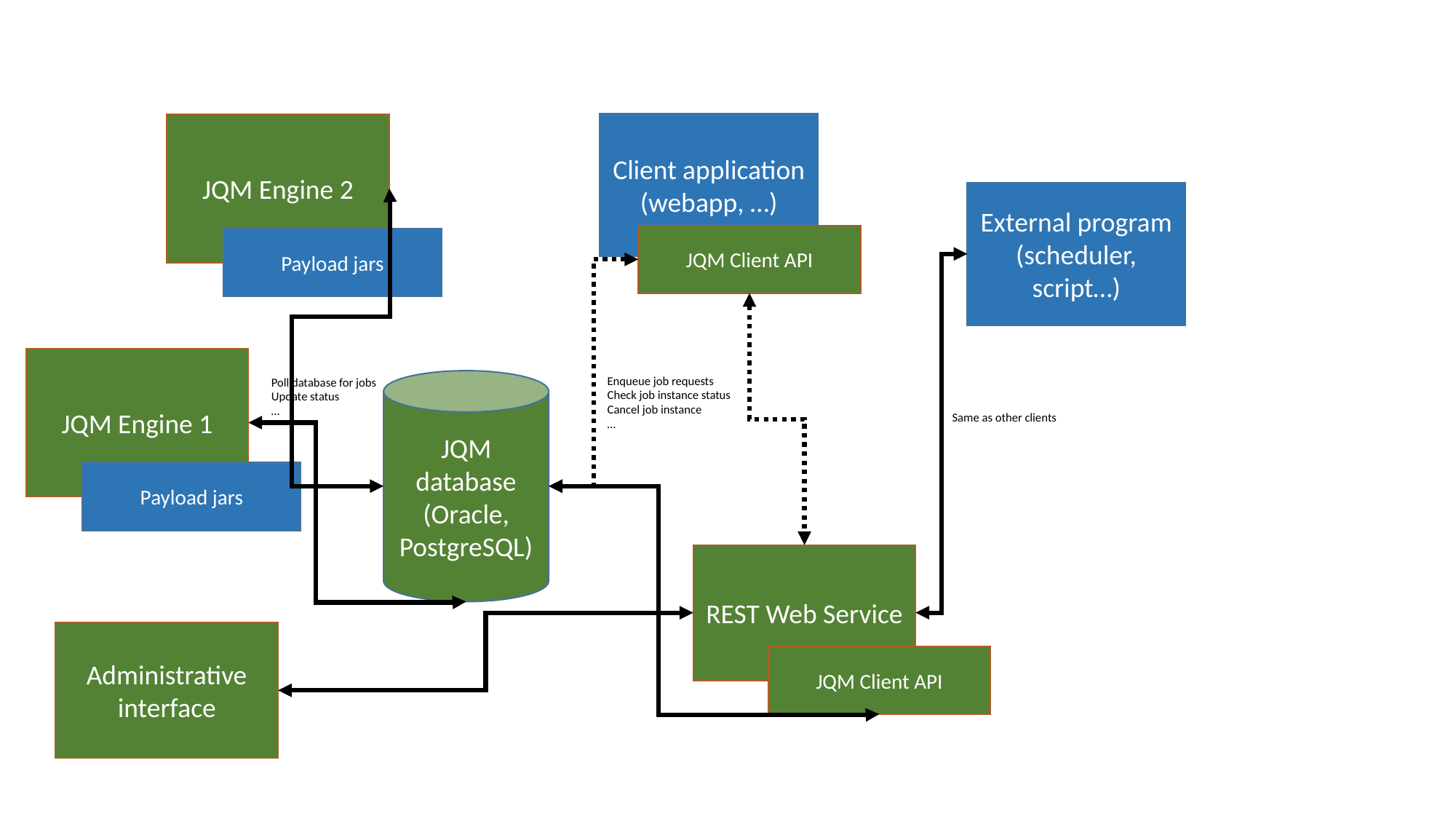

Client application (webapp, …)
JQM Engine 2
Payload jars
External program (scheduler, script…)
JQM Client API
JQM Engine 1
Payload jars
Enqueue job requests
Check job instance status
Cancel job instance
…
Poll database for jobs
Update status
…
JQM database (Oracle, PostgreSQL)
Same as other clients
REST Web Service
Administrative interface
JQM Client API